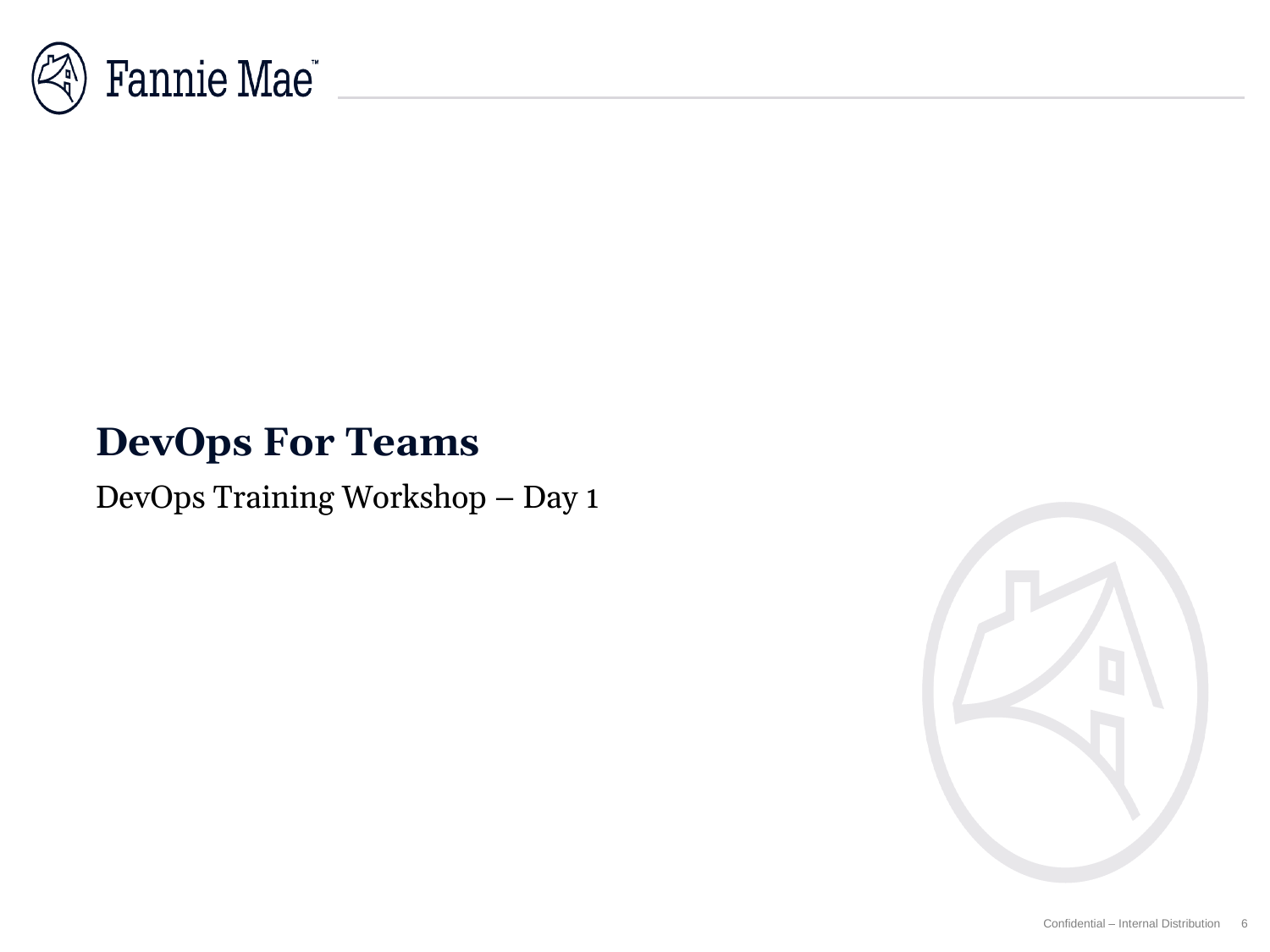

# DevOps For Teams
DevOps Training Workshop – Day 1